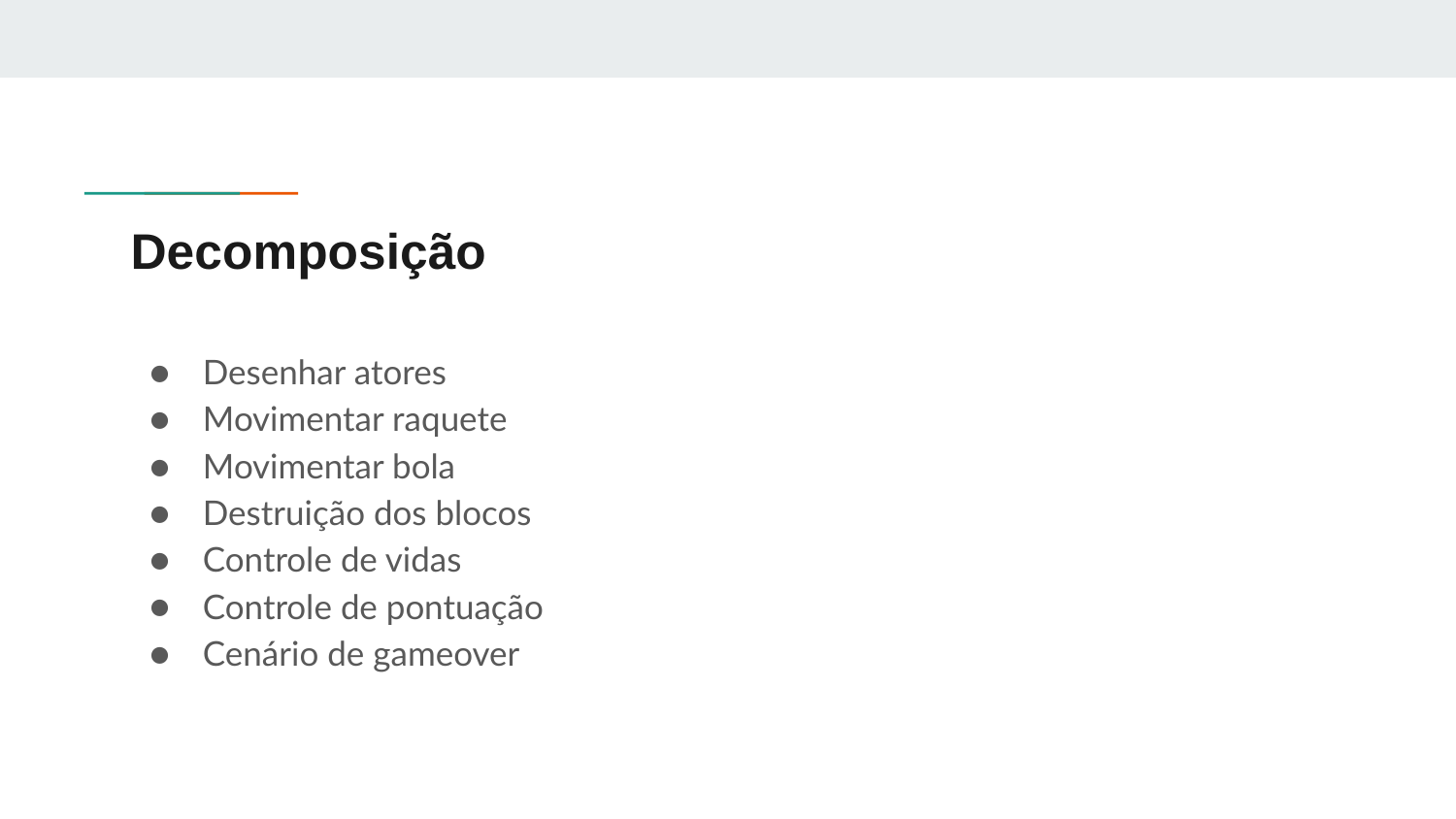

# Decomposição
Desenhar atores
Movimentar raquete
Movimentar bola
Destruição dos blocos
Controle de vidas
Controle de pontuação
Cenário de gameover